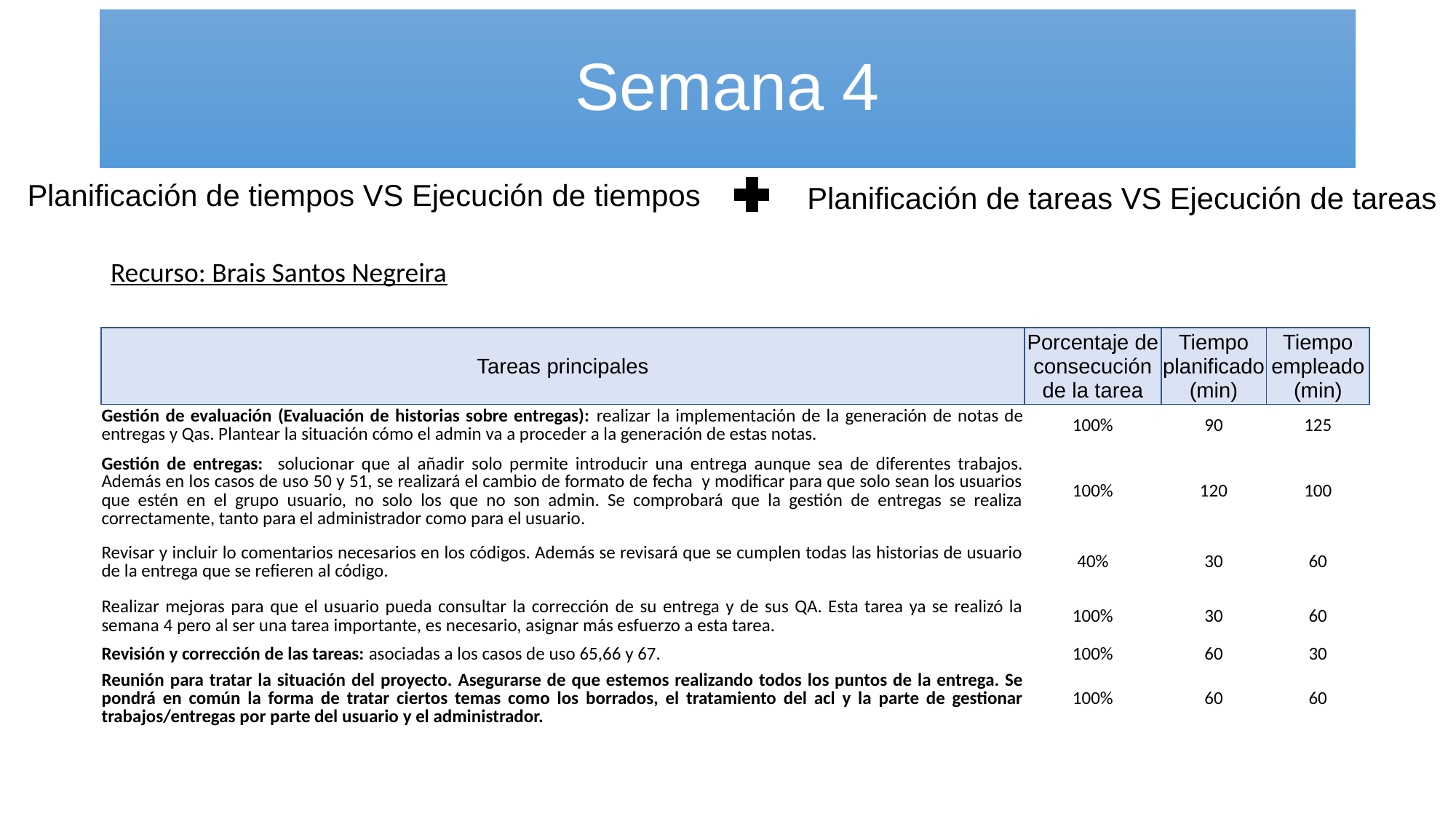

# Semana 4
Planificación de tiempos VS Ejecución de tiempos

Planificación de tareas VS Ejecución de tareas
Recurso: Brais Santos Negreira
| Tareas principales | Porcentaje de consecución de la tarea | Tiempo planificado (min) | Tiempo empleado (min) |
| --- | --- | --- | --- |
| Gestión de evaluación (Evaluación de historias sobre entregas): realizar la implementación de la generación de notas de entregas y Qas. Plantear la situación cómo el admin va a proceder a la generación de estas notas. | 100% | 90 | 125 |
| Gestión de entregas: solucionar que al añadir solo permite introducir una entrega aunque sea de diferentes trabajos. Además en los casos de uso 50 y 51, se realizará el cambio de formato de fecha y modificar para que solo sean los usuarios que estén en el grupo usuario, no solo los que no son admin. Se comprobará que la gestión de entregas se realiza correctamente, tanto para el administrador como para el usuario. | 100% | 120 | 100 |
| Revisar y incluir lo comentarios necesarios en los códigos. Además se revisará que se cumplen todas las historias de usuario de la entrega que se refieren al código. | 40% | 30 | 60 |
| Realizar mejoras para que el usuario pueda consultar la corrección de su entrega y de sus QA. Esta tarea ya se realizó la semana 4 pero al ser una tarea importante, es necesario, asignar más esfuerzo a esta tarea. | 100% | 30 | 60 |
| Revisión y corrección de las tareas: asociadas a los casos de uso 65,66 y 67. | 100% | 60 | 30 |
| Reunión para tratar la situación del proyecto. Asegurarse de que estemos realizando todos los puntos de la entrega. Se pondrá en común la forma de tratar ciertos temas como los borrados, el tratamiento del acl y la parte de gestionar trabajos/entregas por parte del usuario y el administrador. | 100% | 60 | 60 |